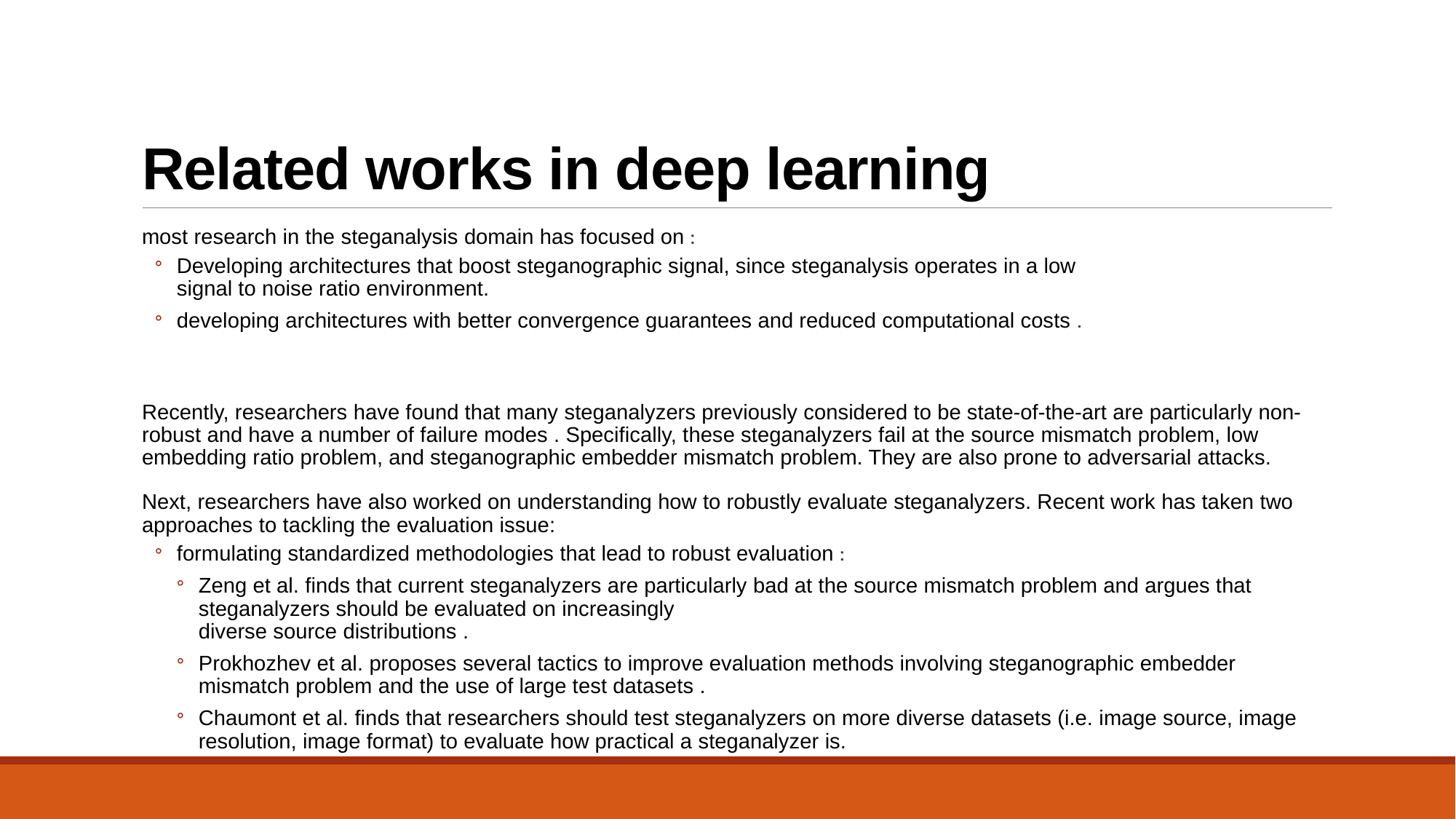

# Related works in deep learning
most research in the steganalysis domain has focused on :
Developing architectures that boost steganographic signal, since steganalysis operates in a low
signal to noise ratio environment.
developing architectures with better convergence guarantees and reduced computational costs .

Recently, researchers have found that many steganalyzers previously considered to be state-of-the-art are particularly non-robust and have a number of failure modes . Specifically, these steganalyzers fail at the source mismatch problem, low embedding ratio problem, and steganographic embedder mismatch problem. They are also prone to adversarial attacks.
Next, researchers have also worked on understanding how to robustly evaluate steganalyzers. Recent work has taken two approaches to tackling the evaluation issue:
formulating standardized methodologies that lead to robust evaluation :
Zeng et al. finds that current steganalyzers are particularly bad at the source mismatch problem and argues that steganalyzers should be evaluated on increasingly
diverse source distributions .
Prokhozhev et al. proposes several tactics to improve evaluation methods involving steganographic embedder mismatch problem and the use of large test datasets .
Chaumont et al. finds that researchers should test steganalyzers on more diverse datasets (i.e. image source, image resolution, image format) to evaluate how practical a steganalyzer is.